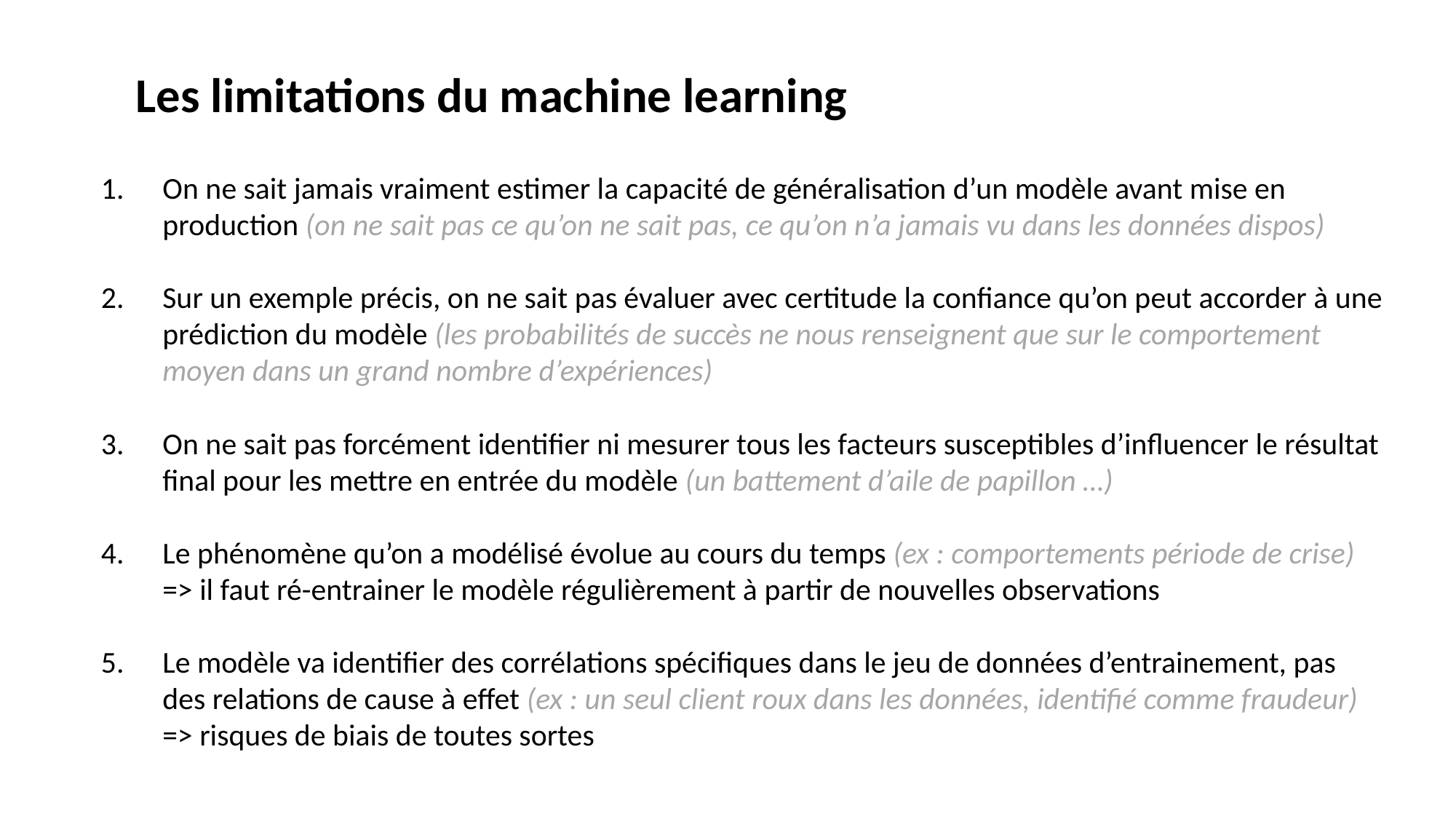

Les limitations du machine learning
On ne sait jamais vraiment estimer la capacité de généralisation d’un modèle avant mise en production (on ne sait pas ce qu’on ne sait pas, ce qu’on n’a jamais vu dans les données dispos)

Sur un exemple précis, on ne sait pas évaluer avec certitude la confiance qu’on peut accorder à une prédiction du modèle (les probabilités de succès ne nous renseignent que sur le comportement moyen dans un grand nombre d’expériences)

On ne sait pas forcément identifier ni mesurer tous les facteurs susceptibles d’influencer le résultat final pour les mettre en entrée du modèle (un battement d’aile de papillon …)

Le phénomène qu’on a modélisé évolue au cours du temps (ex : comportements période de crise)
=> il faut ré-entrainer le modèle régulièrement à partir de nouvelles observations

Le modèle va identifier des corrélations spécifiques dans le jeu de données d’entrainement, pas des relations de cause à effet (ex : un seul client roux dans les données, identifié comme fraudeur)
=> risques de biais de toutes sortes